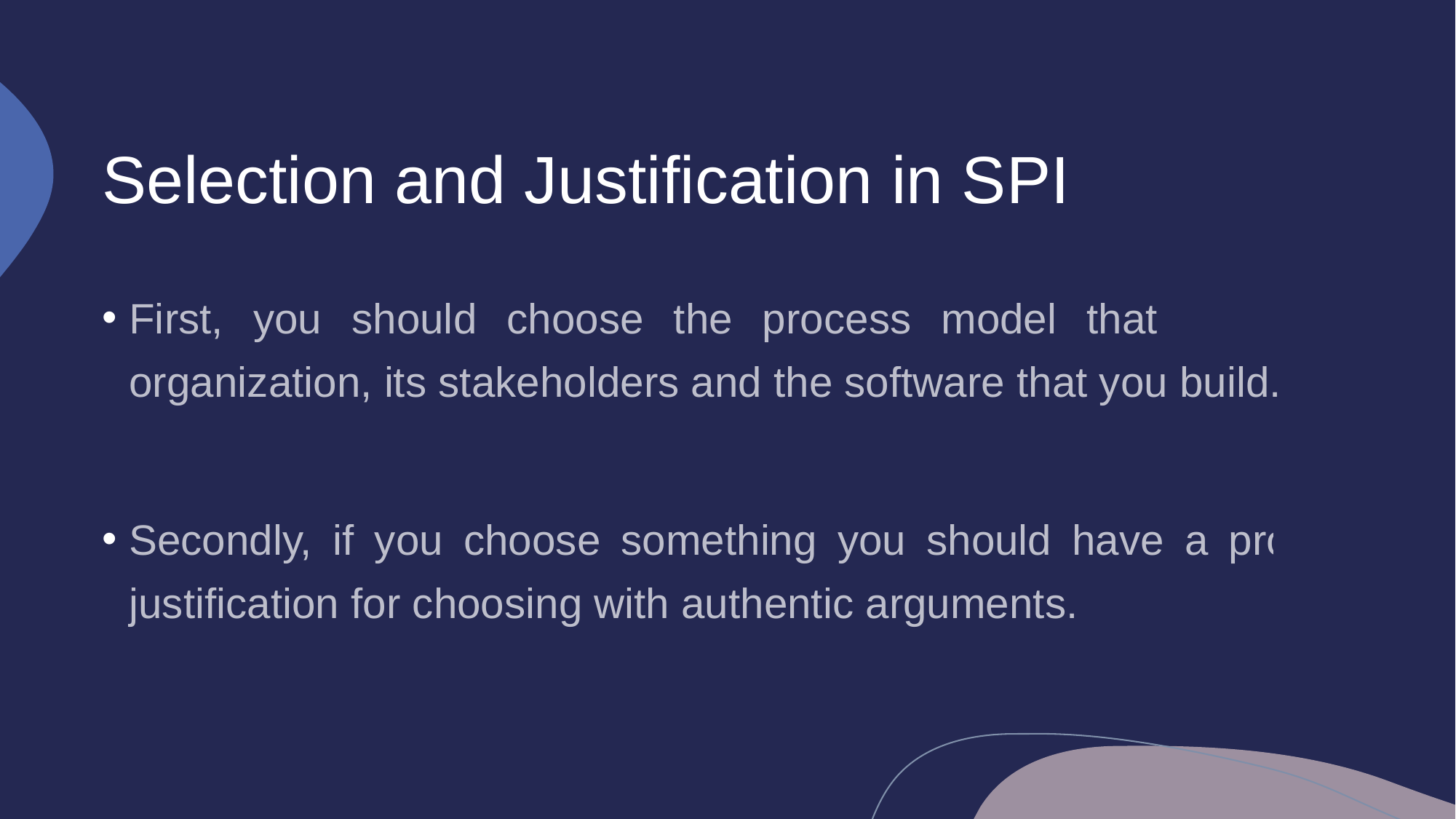

# Selection and Justification in SPI
First, you should choose the process model that best fits organization, its stakeholders and the software that you build.

Secondly, if you choose something you should have a proper justification for choosing with authentic arguments.